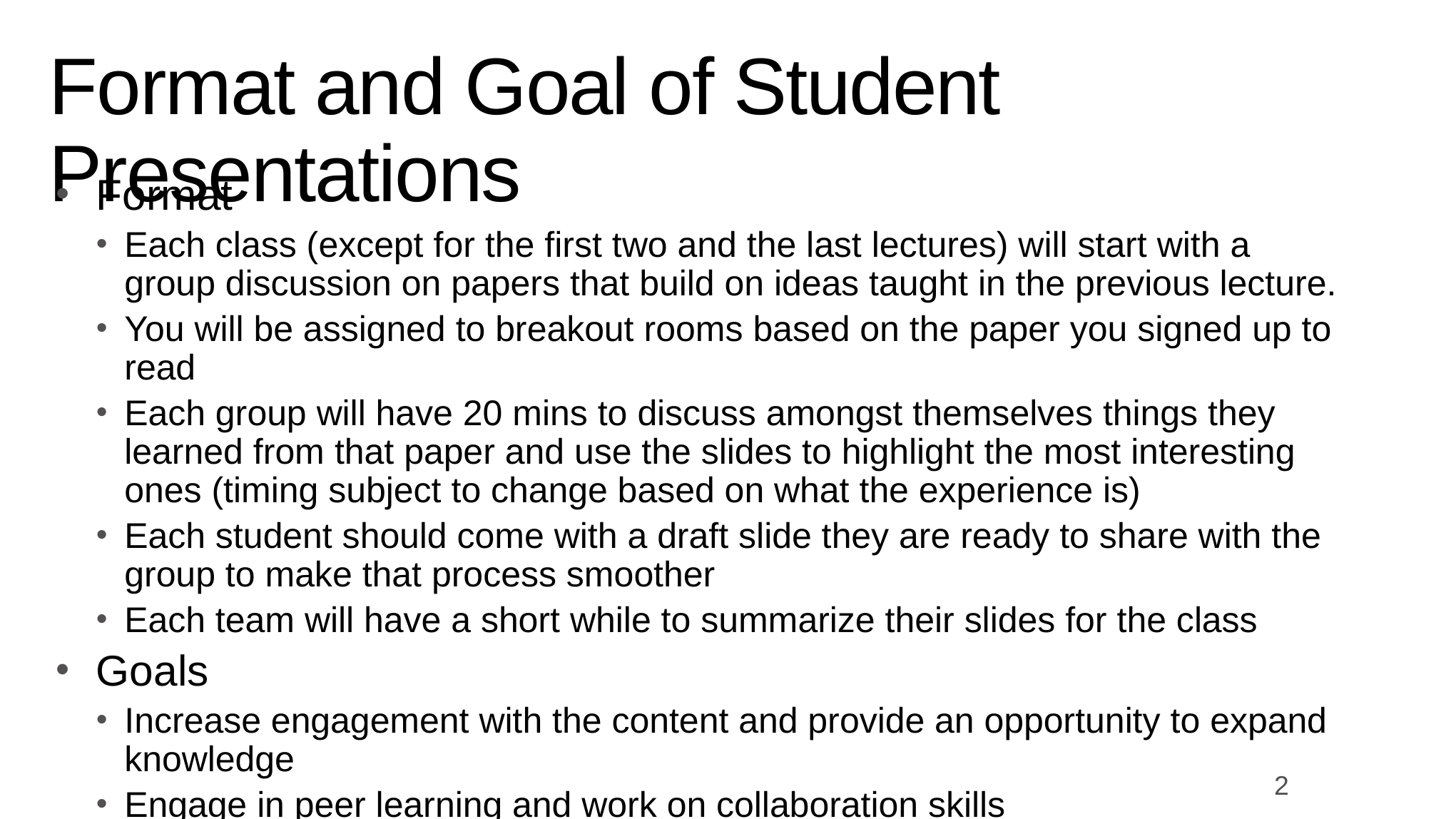

# Format and Goal of Student Presentations
Format
Each class (except for the first two and the last lectures) will start with a group discussion on papers that build on ideas taught in the previous lecture.
You will be assigned to breakout rooms based on the paper you signed up to read
Each group will have 20 mins to discuss amongst themselves things they learned from that paper and use the slides to highlight the most interesting ones (timing subject to change based on what the experience is)
Each student should come with a draft slide they are ready to share with the group to make that process smoother
Each team will have a short while to summarize their slides for the class
Goals
Increase engagement with the content and provide an opportunity to expand knowledge
Engage in peer learning and work on collaboration skills

2